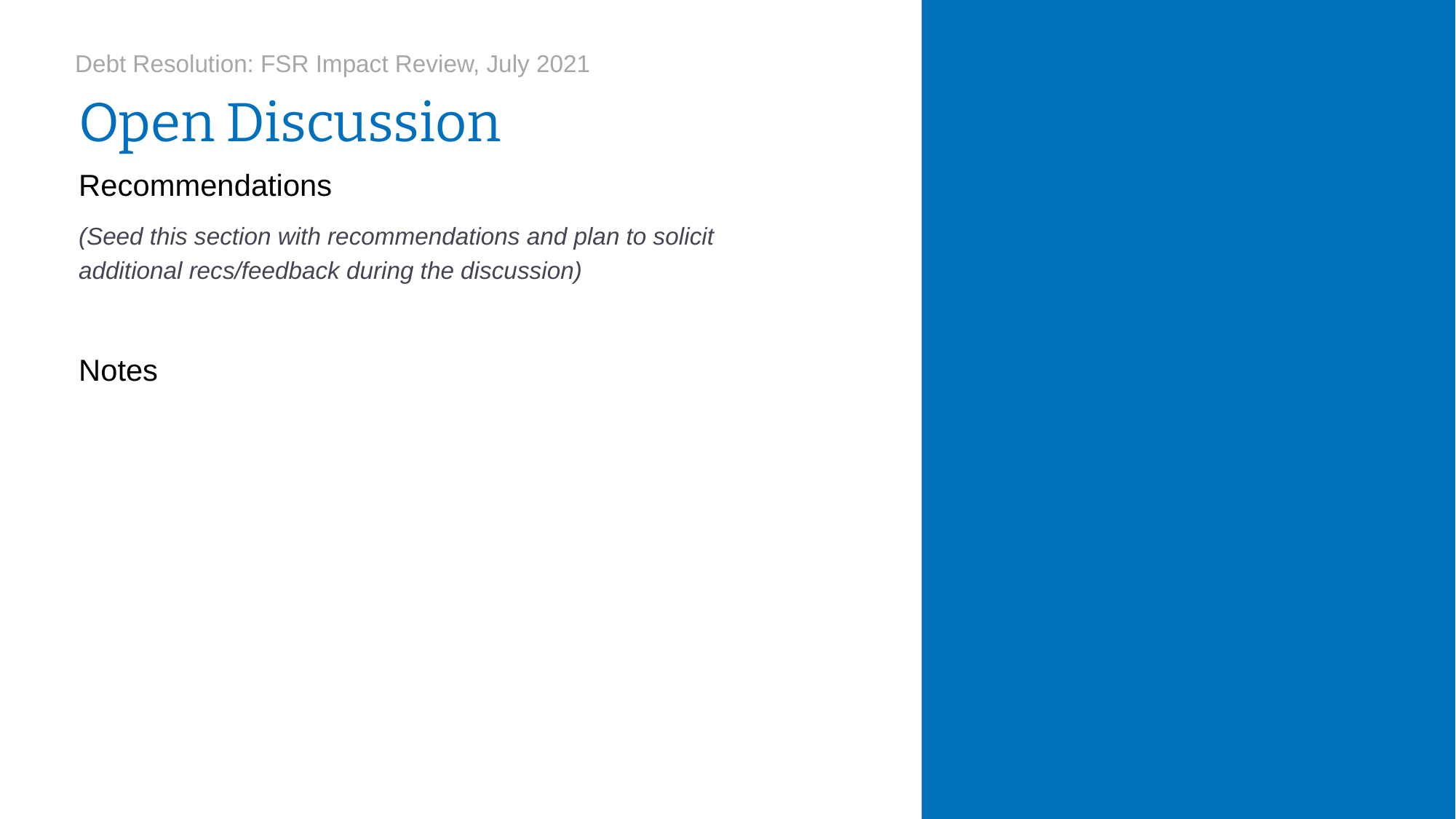

Debt Resolution: FSR Impact Review, July 2021
# Open Discussion
Recommendations
(Seed this section with recommendations and plan to solicit additional recs/feedback during the discussion)

Notes